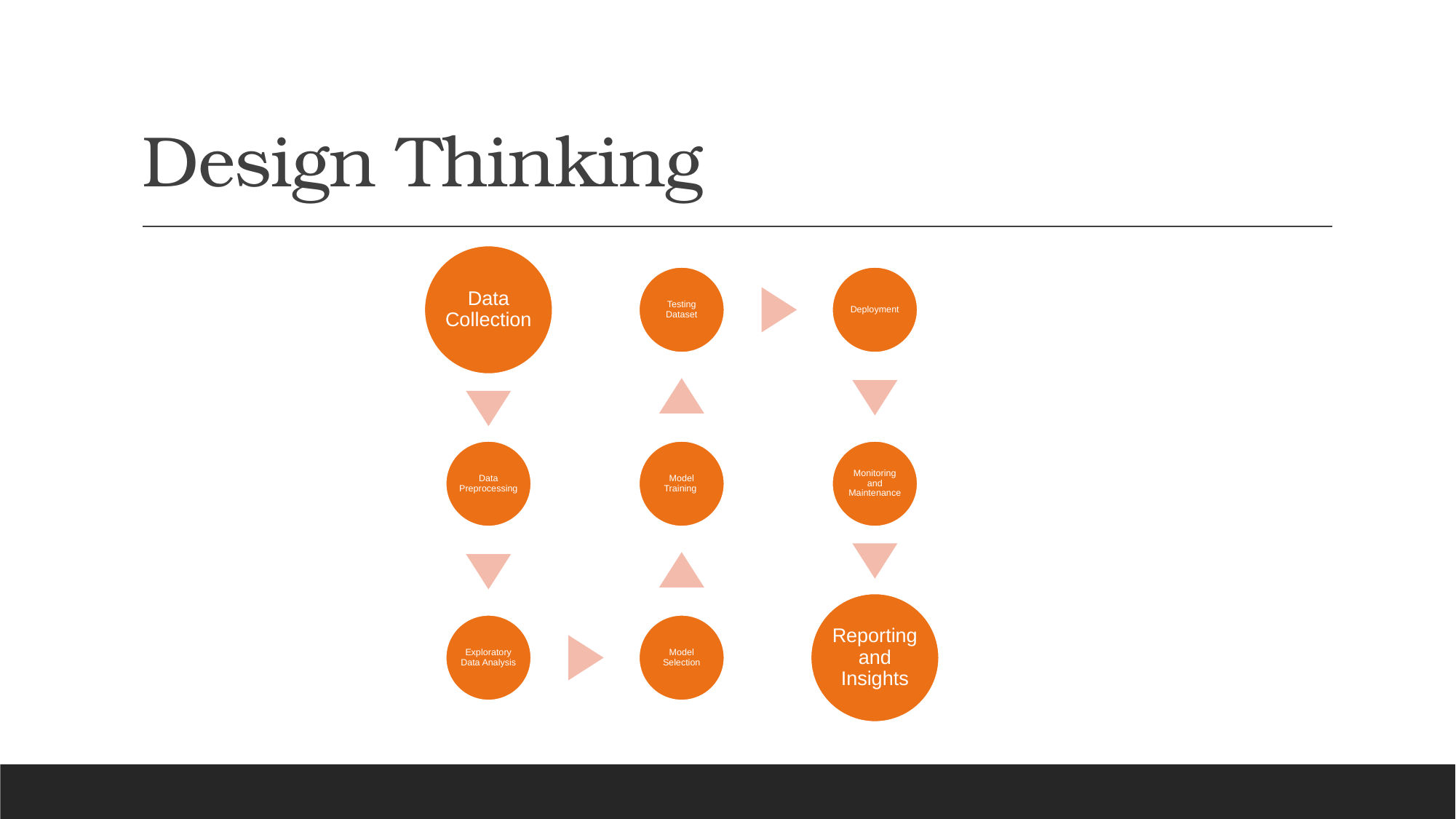

# Design Thinking
Data Collection
Data Preprocessing
Exploratory Data Analysis
Model Selection
Model Training
Testing Dataset
Deployment
Monitoring and Maintenance
Reporting and Insights